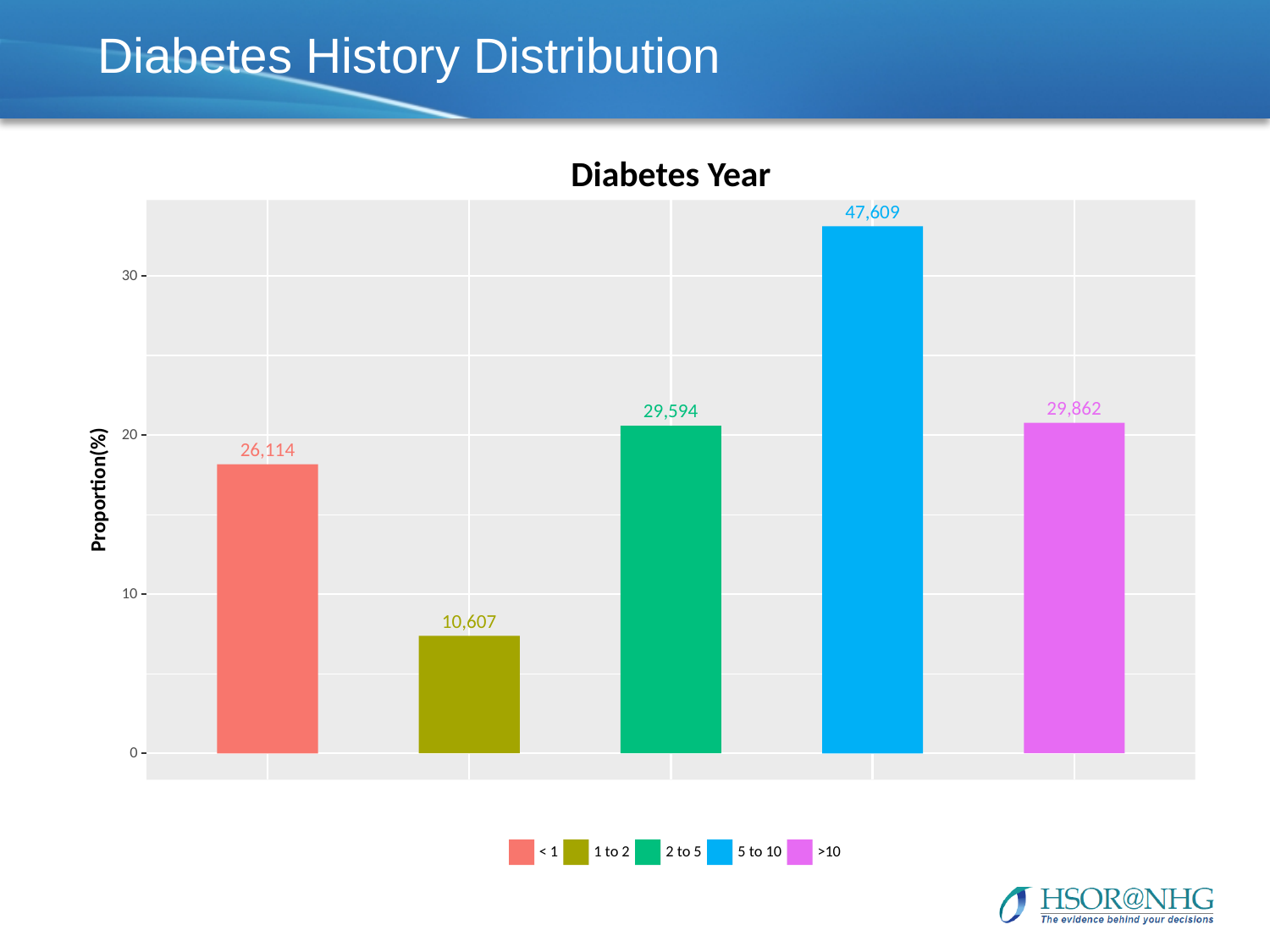

# Diabetes History Distribution

Diabetes Year

47,609

30

29,862
29,594

20

26,114

Proportion(%)

10

10,607

0

1 to 2
2 to 5
5 to 10
>10
< 1